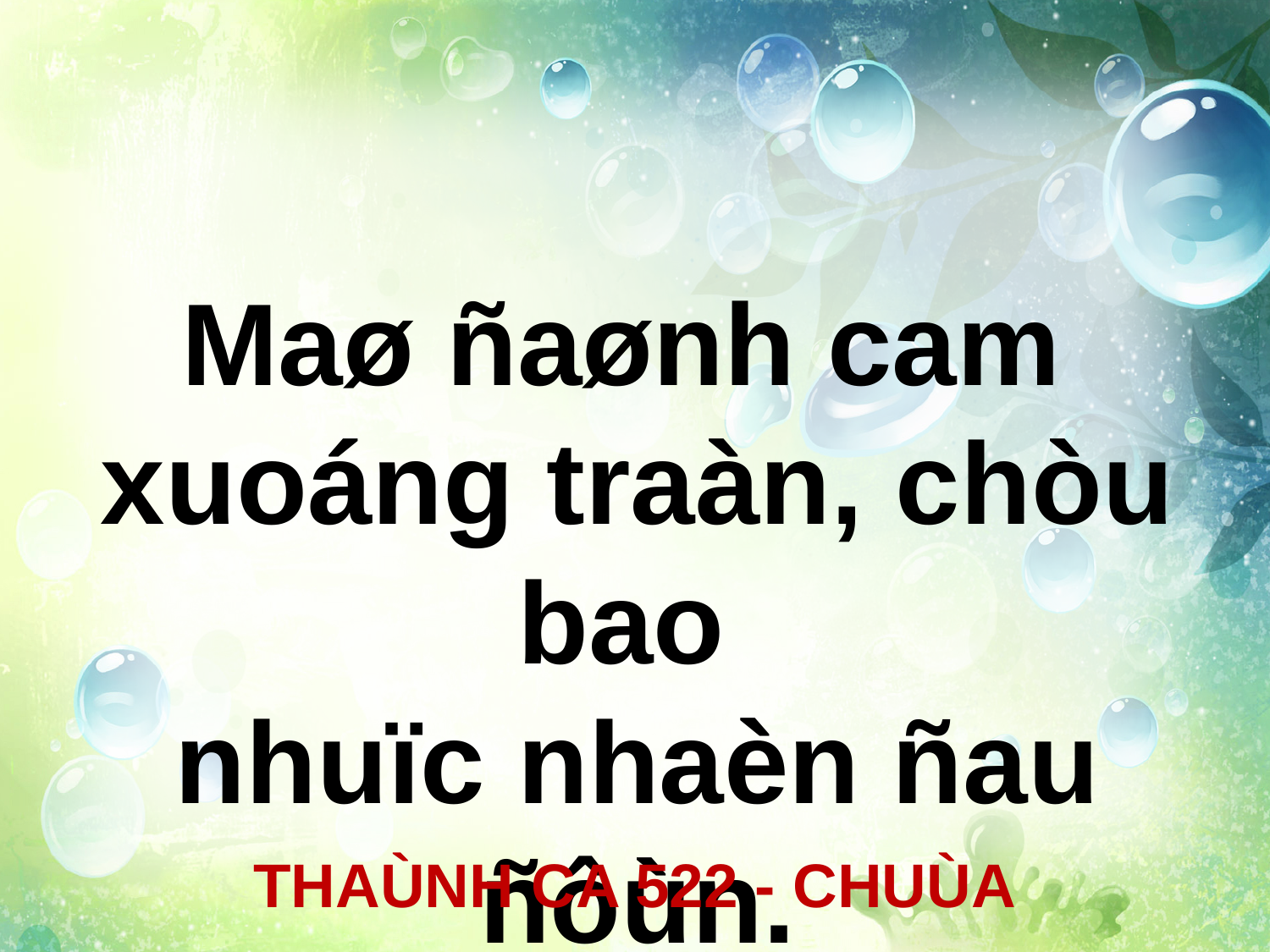

Maø ñaønh cam
xuoáng traàn, chòu bao
nhuïc nhaèn ñau ñôùn.
THAÙNH CA 522 - CHUÙA